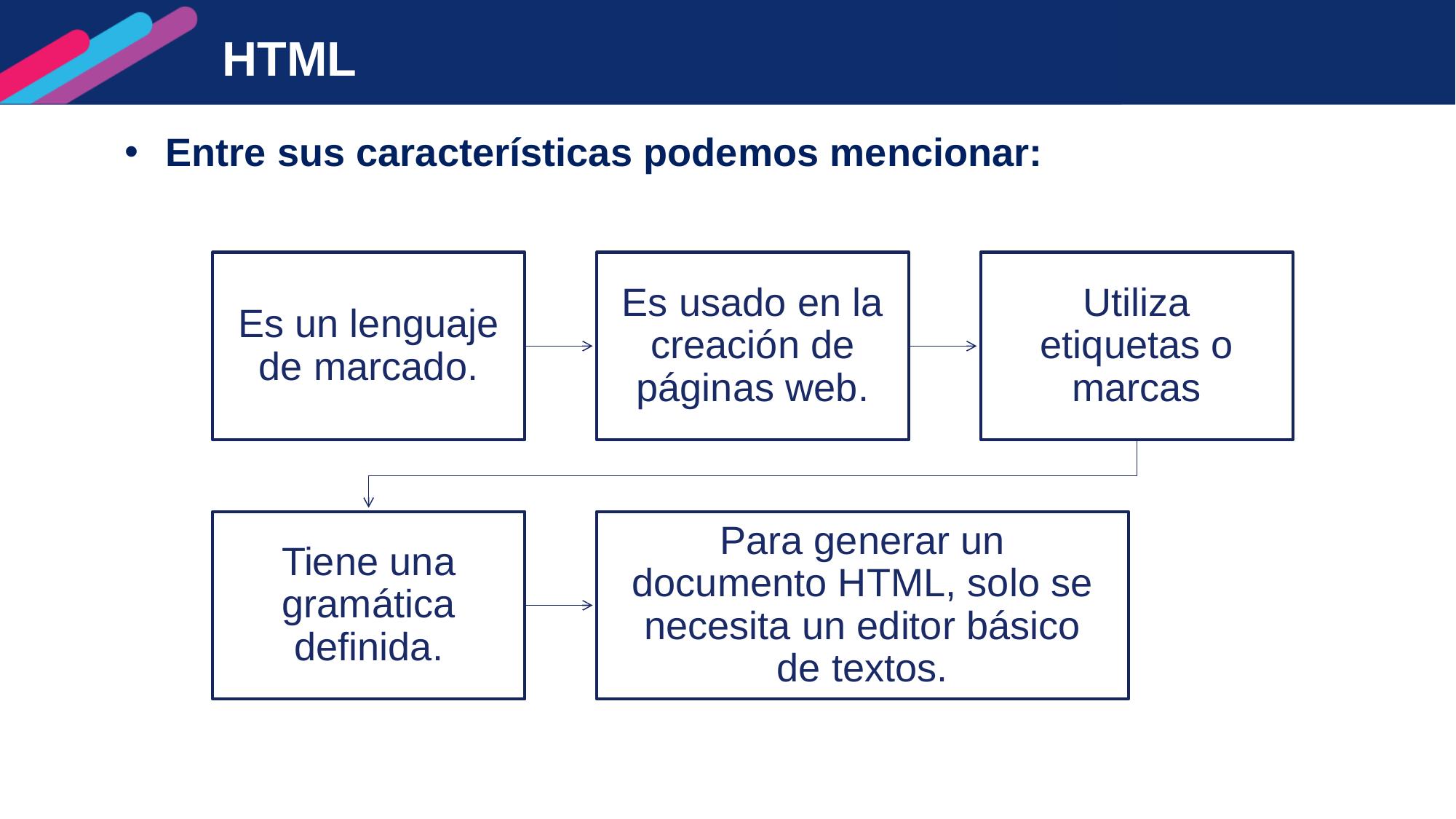

# HTML
Entre sus características podemos mencionar:

Es un lenguaje de marcado.

Es usado en la creación de páginas web.

Utiliza etiquetas o marcas

Tiene una gramática definida.
Para generar un documento HTML, solo se necesita un editor básico de textos.